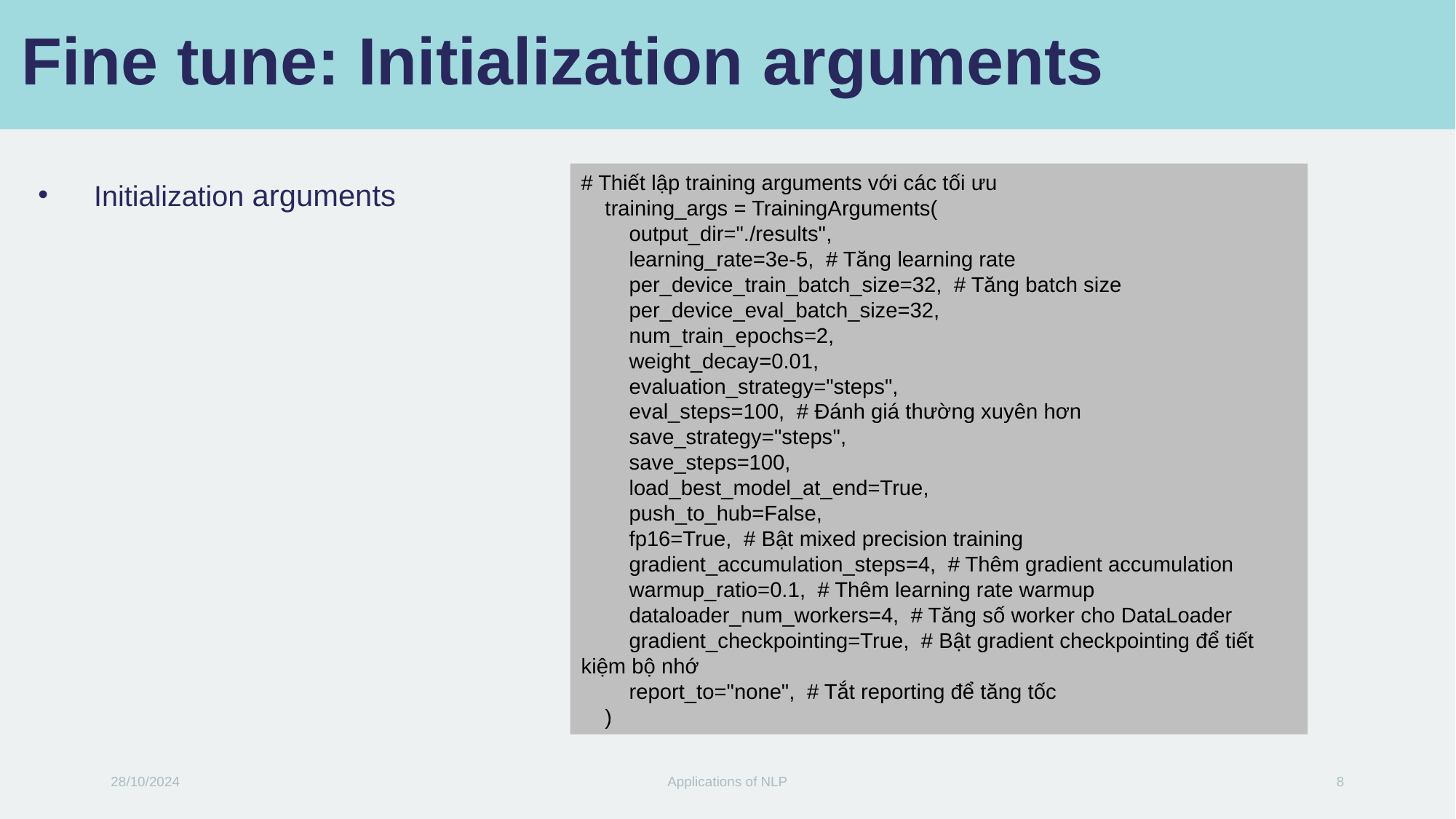

Fine tune: Initialization arguments
Initialization arguments
# Thiết lập training arguments với các tối ưu
    training_args = TrainingArguments(
        output_dir="./results",
        learning_rate=3e-5,  # Tăng learning rate
        per_device_train_batch_size=32,  # Tăng batch size
        per_device_eval_batch_size=32,
        num_train_epochs=2,
        weight_decay=0.01,
        evaluation_strategy="steps",
        eval_steps=100,  # Đánh giá thường xuyên hơn
        save_strategy="steps",
        save_steps=100,
        load_best_model_at_end=True,
        push_to_hub=False,
        fp16=True,  # Bật mixed precision training
        gradient_accumulation_steps=4,  # Thêm gradient accumulation
        warmup_ratio=0.1,  # Thêm learning rate warmup
        dataloader_num_workers=4,  # Tăng số worker cho DataLoader
        gradient_checkpointing=True,  # Bật gradient checkpointing để tiết kiệm bộ nhớ
        report_to="none",  # Tắt reporting để tăng tốc
    )
28/10/2024
Applications of NLP
8